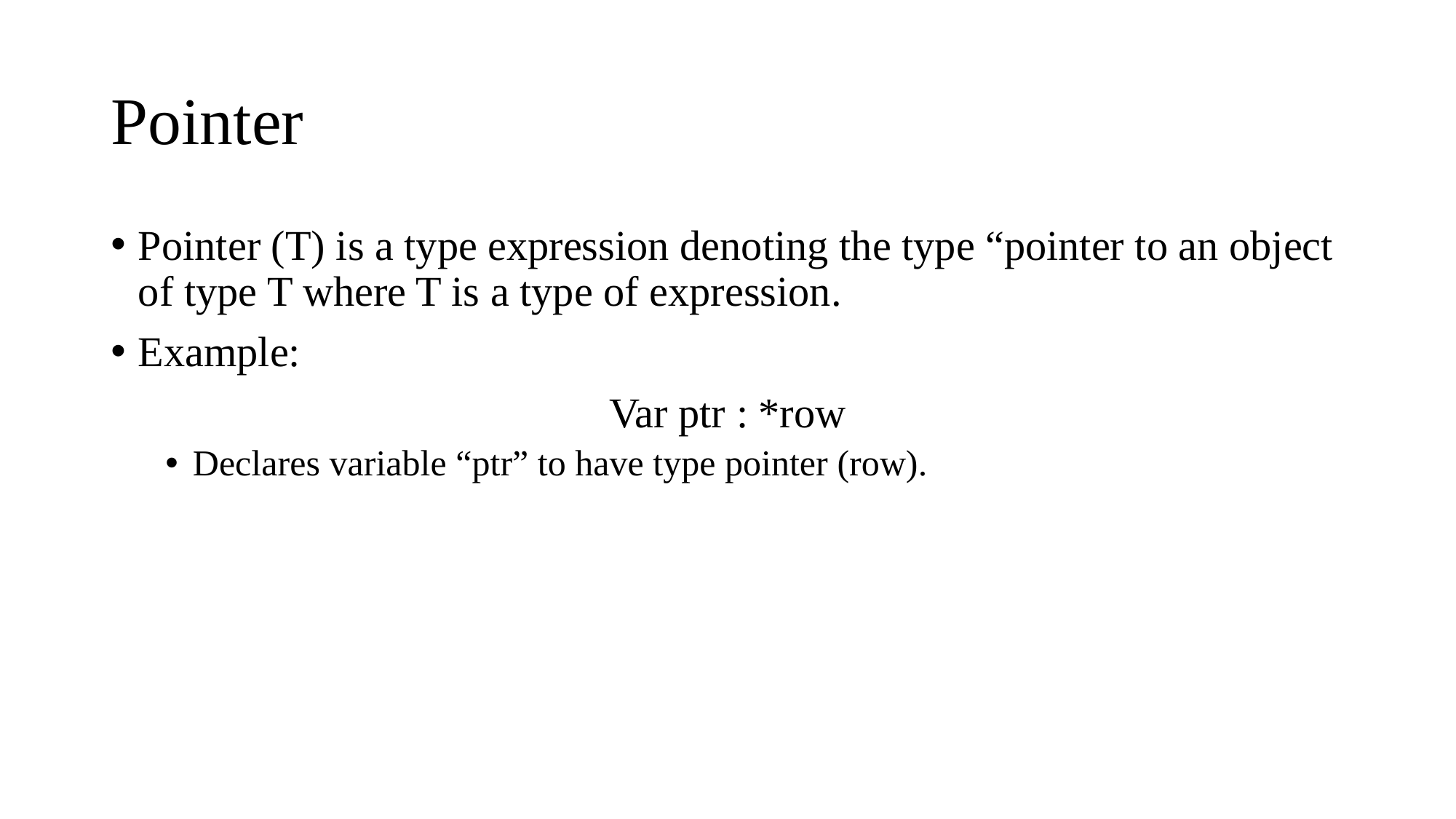

# Pointer
Pointer (T) is a type expression denoting the type “pointer to an object of type T where T is a type of expression.
Example:
Var ptr : *row
Declares variable “ptr” to have type pointer (row).